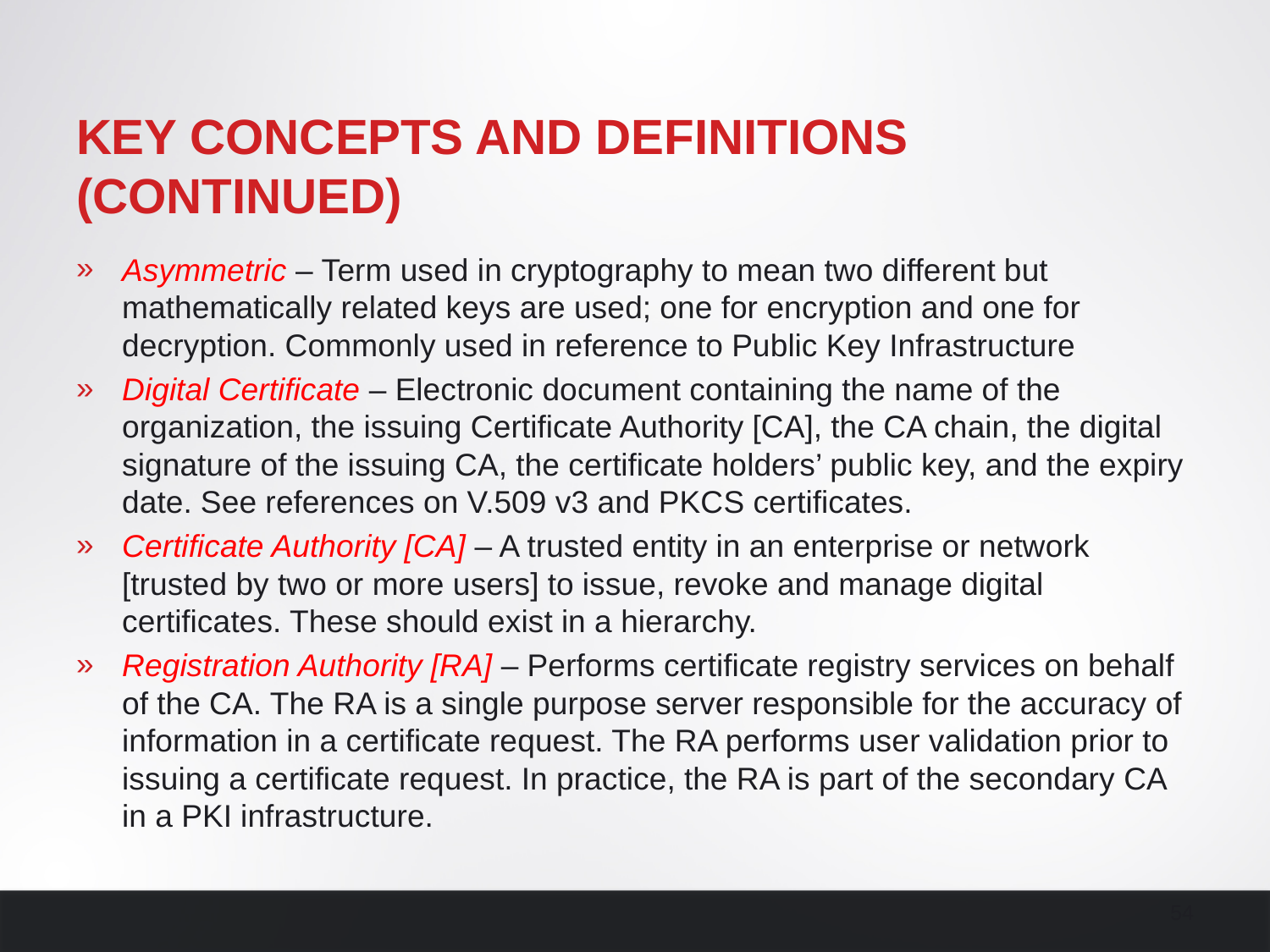

# Key Concepts and Definitions (continued)
Asymmetric – Term used in cryptography to mean two different but mathematically related keys are used; one for encryption and one for decryption. Commonly used in reference to Public Key Infrastructure
Digital Certificate – Electronic document containing the name of the organization, the issuing Certificate Authority [CA], the CA chain, the digital signature of the issuing CA, the certificate holders’ public key, and the expiry date. See references on V.509 v3 and PKCS certificates.
Certificate Authority [CA] – A trusted entity in an enterprise or network [trusted by two or more users] to issue, revoke and manage digital certificates. These should exist in a hierarchy.
Registration Authority [RA] – Performs certificate registry services on behalf of the CA. The RA is a single purpose server responsible for the accuracy of information in a certificate request. The RA performs user validation prior to issuing a certificate request. In practice, the RA is part of the secondary CA in a PKI infrastructure.
54